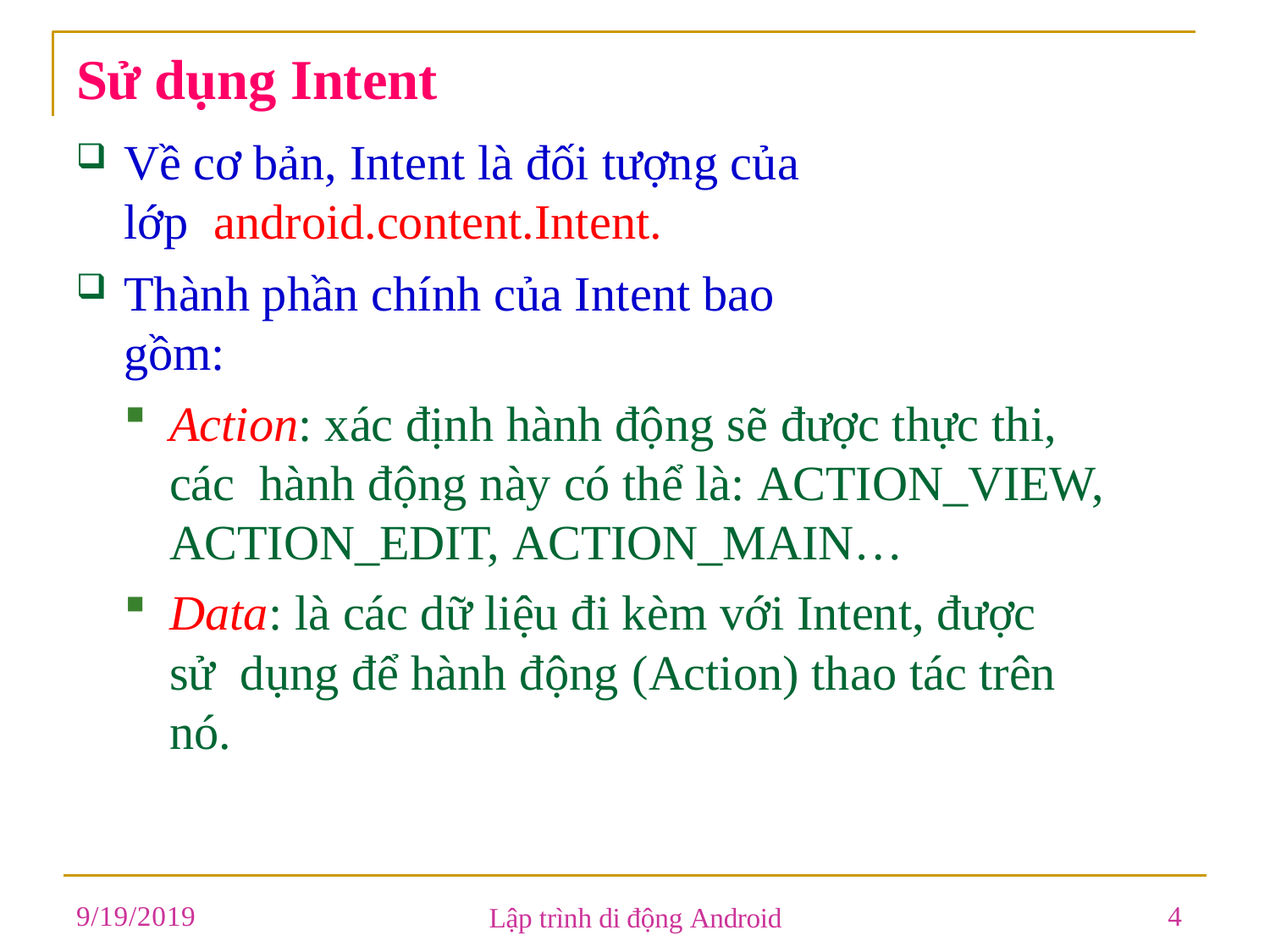

# Sử dụng Intent
Về cơ bản, Intent là đối tượng của lớp  android.content.Intent.
Thành phần chính của Intent bao gồm:
Action: xác định hành động sẽ được thực thi, các  hành động này có thể là: ACTION_VIEW,  ACTION_EDIT, ACTION_MAIN…
Data: là các dữ liệu đi kèm với Intent, được sử  dụng để hành động (Action) thao tác trên nó.
9/19/2019
4
Lập trình di động Android